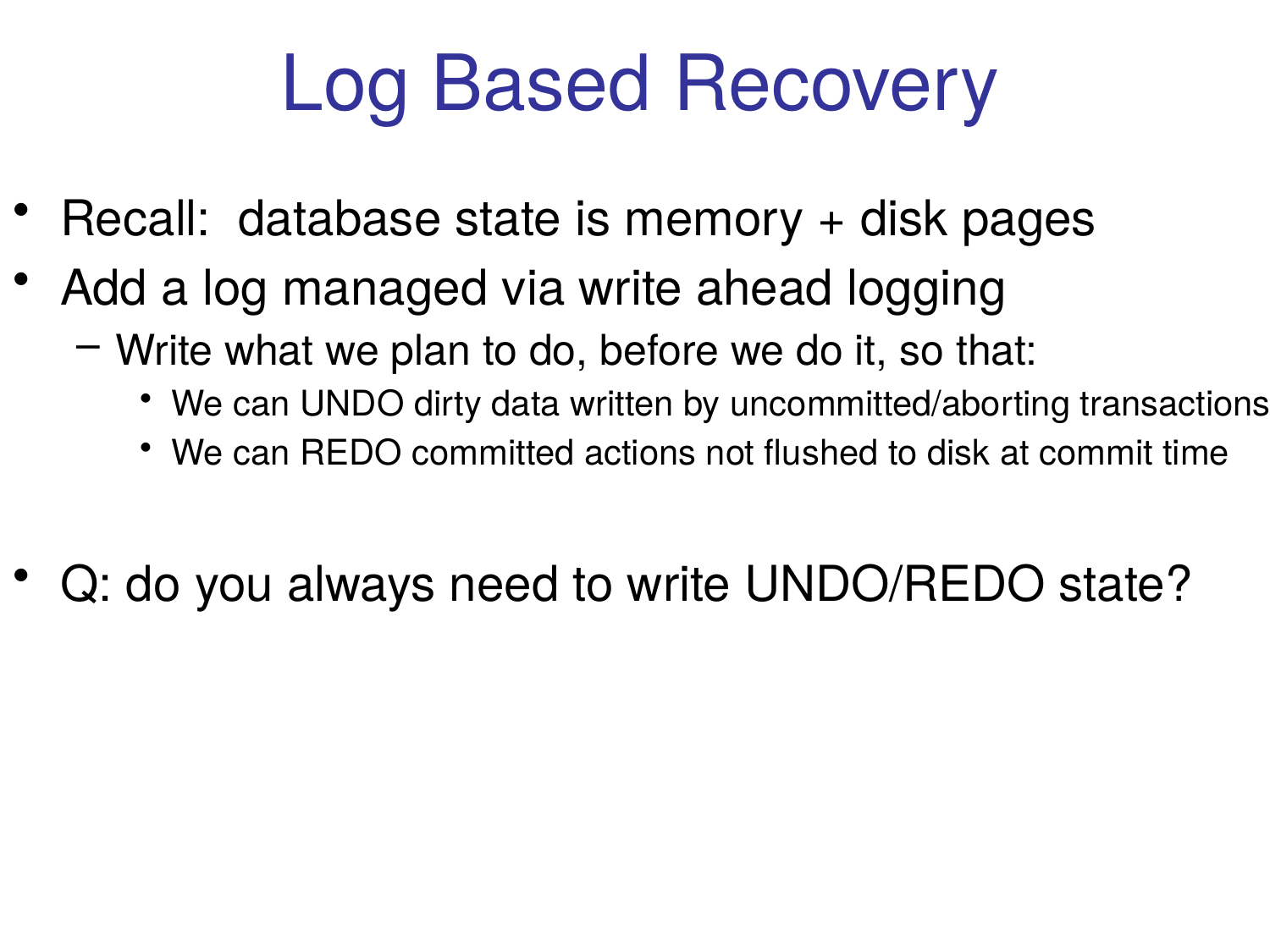

# Log Based Recovery
Recall:  database state is memory + disk pages
Add a log managed via write ahead logging
Write what we plan to do, before we do it, so that:
We can UNDO dirty data written by uncommitted/aborting transactions
We can REDO committed actions not flushed to disk at commit time

Q: do you always need to write UNDO/REDO state?